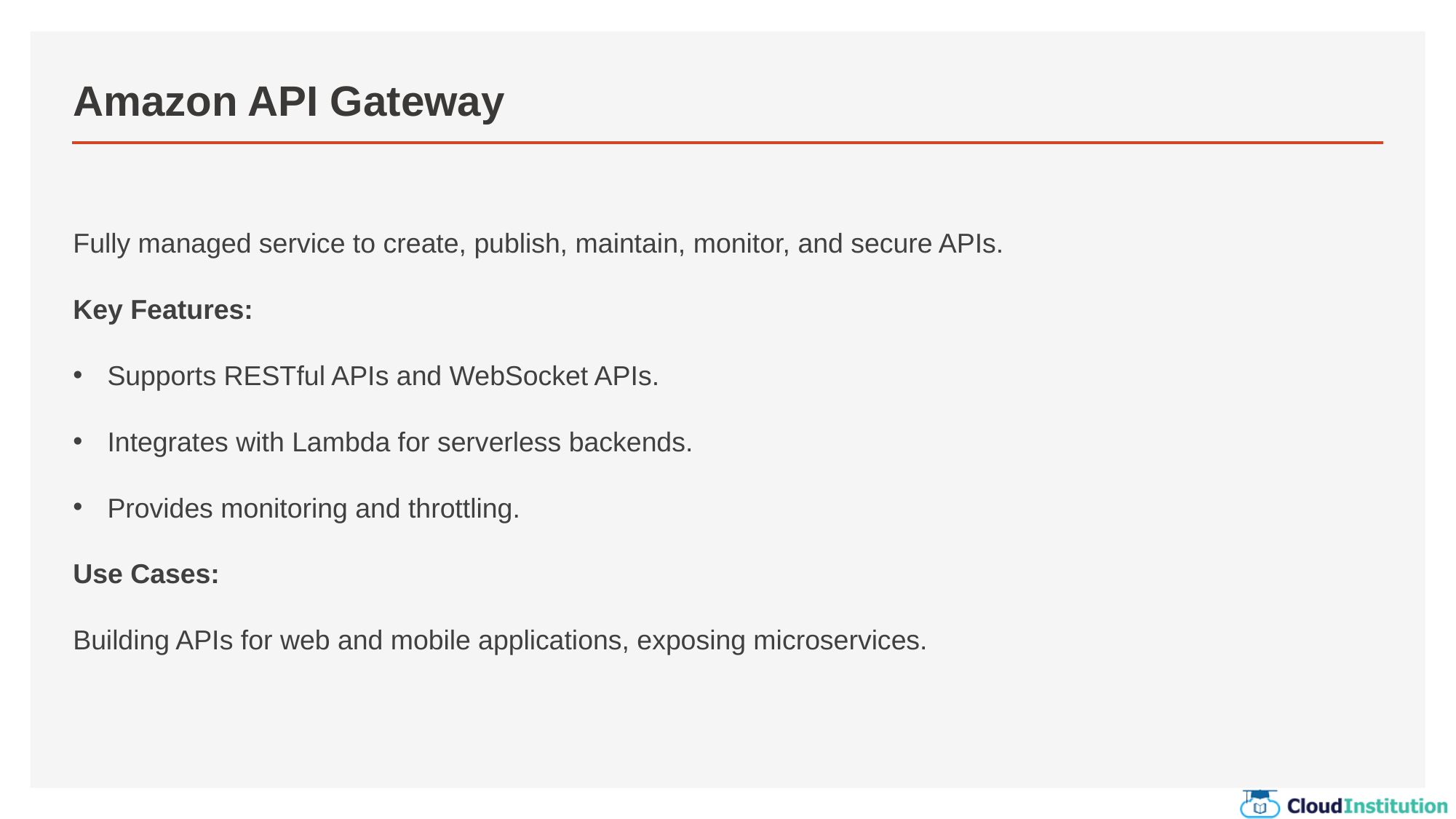

# Amazon API Gateway
Fully managed service to create, publish, maintain, monitor, and secure APIs.
Key Features:
Supports RESTful APIs and WebSocket APIs.
Integrates with Lambda for serverless backends.
Provides monitoring and throttling.
Use Cases:
Building APIs for web and mobile applications, exposing microservices.